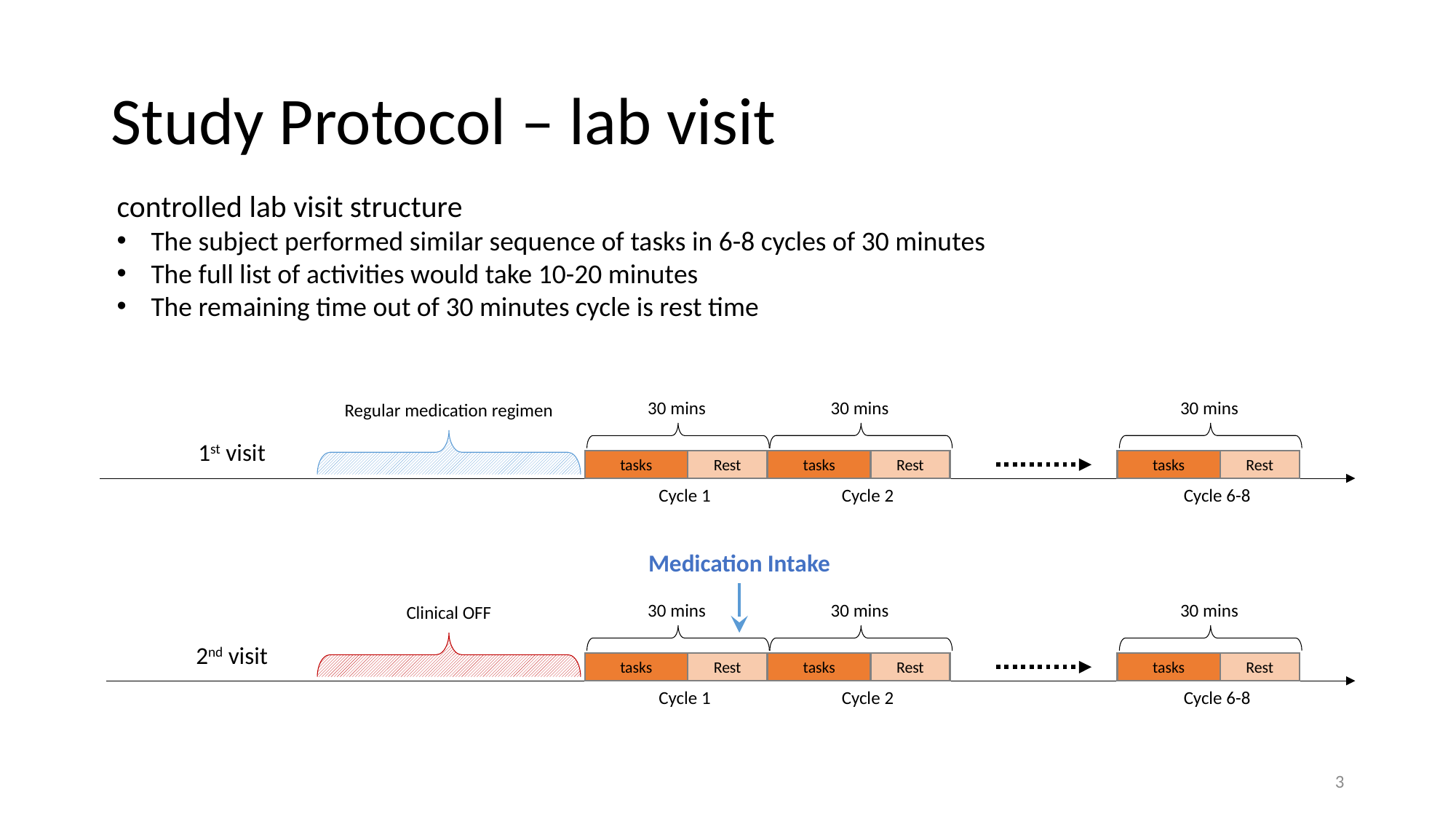

# Study Protocol – lab visit
controlled lab visit structure
The subject performed similar sequence of tasks in 6-8 cycles of 30 minutes
The full list of activities would take 10-20 minutes
The remaining time out of 30 minutes cycle is rest time

30 mins
tasks
Rest
Cycle 2

30 mins
tasks
Rest
Cycle 6-8

30 mins
tasks
Rest
Cycle 1
Regular medication regimen
1st visit

Medication Intake

30 mins
tasks
Rest
Cycle 2

30 mins
tasks
Rest
Cycle 6-8

30 mins
tasks
Rest
Cycle 1
Clinical OFF
2nd visit
3